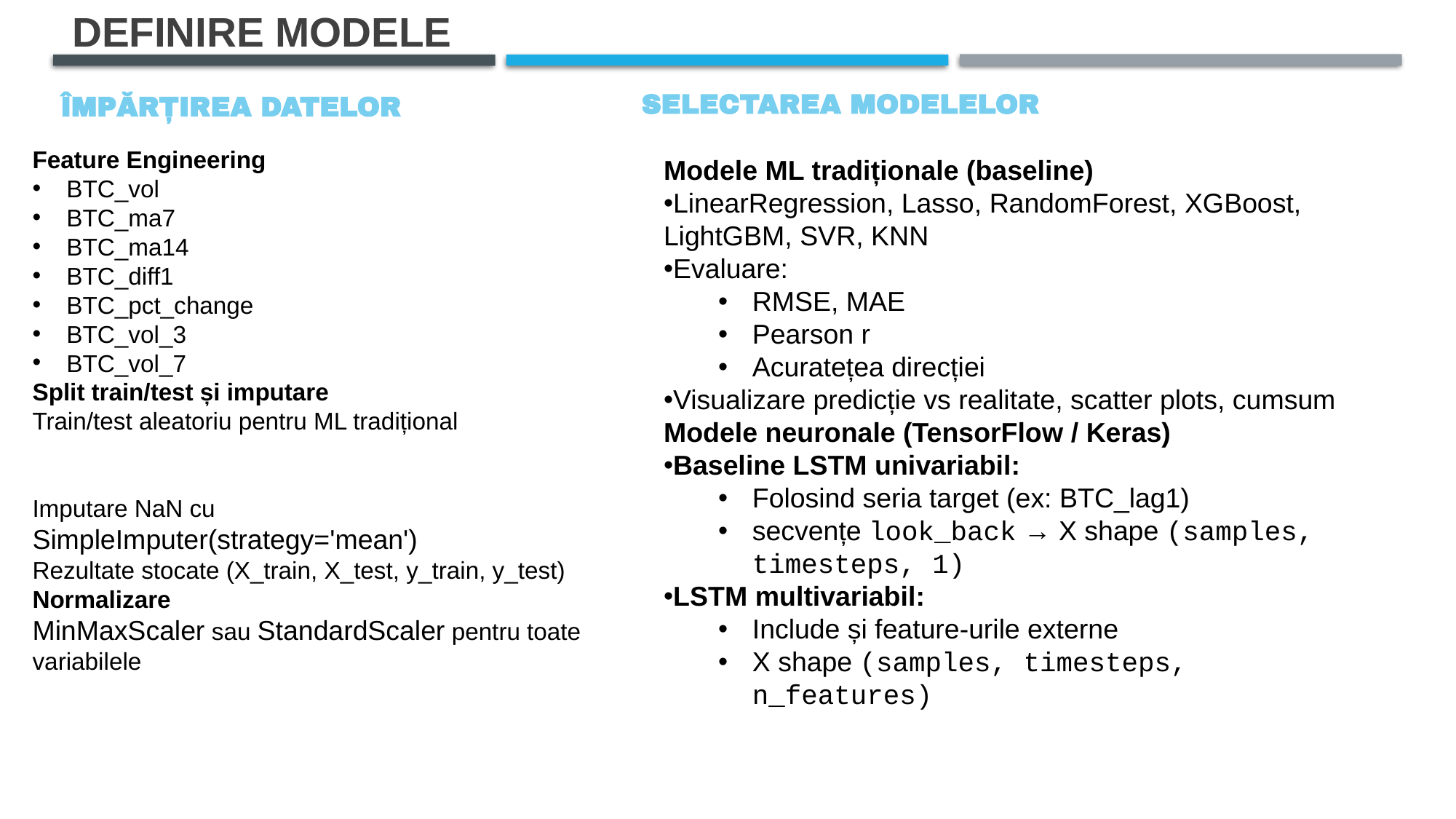

# Definire modele
SELECTAREA MODELELOR
ÎMPĂRȚIREA DATELOR
Modele ML tradiționale (baseline)
LinearRegression, Lasso, RandomForest, XGBoost, LightGBM, SVR, KNN
Evaluare:
RMSE, MAE
Pearson r
Acuratețea direcției
Visualizare predicție vs realitate, scatter plots, cumsum
Modele neuronale (TensorFlow / Keras)
Baseline LSTM univariabil:
Folosind seria target (ex: BTC_lag1)
secvențe look_back → X shape (samples, timesteps, 1)
LSTM multivariabil:
Include și feature-urile externe
X shape (samples, timesteps, n_features)
Feature Engineering
BTC_vol
BTC_ma7
BTC_ma14
BTC_diff1
BTC_pct_change
BTC_vol_3
BTC_vol_7
Split train/test și imputare
Train/test aleatoriu pentru ML tradițional

Imputare NaN cu SimpleImputer(strategy='mean')
Rezultate stocate (X_train, X_test, y_train, y_test)
Normalizare
MinMaxScaler sau StandardScaler pentru toate variabilele